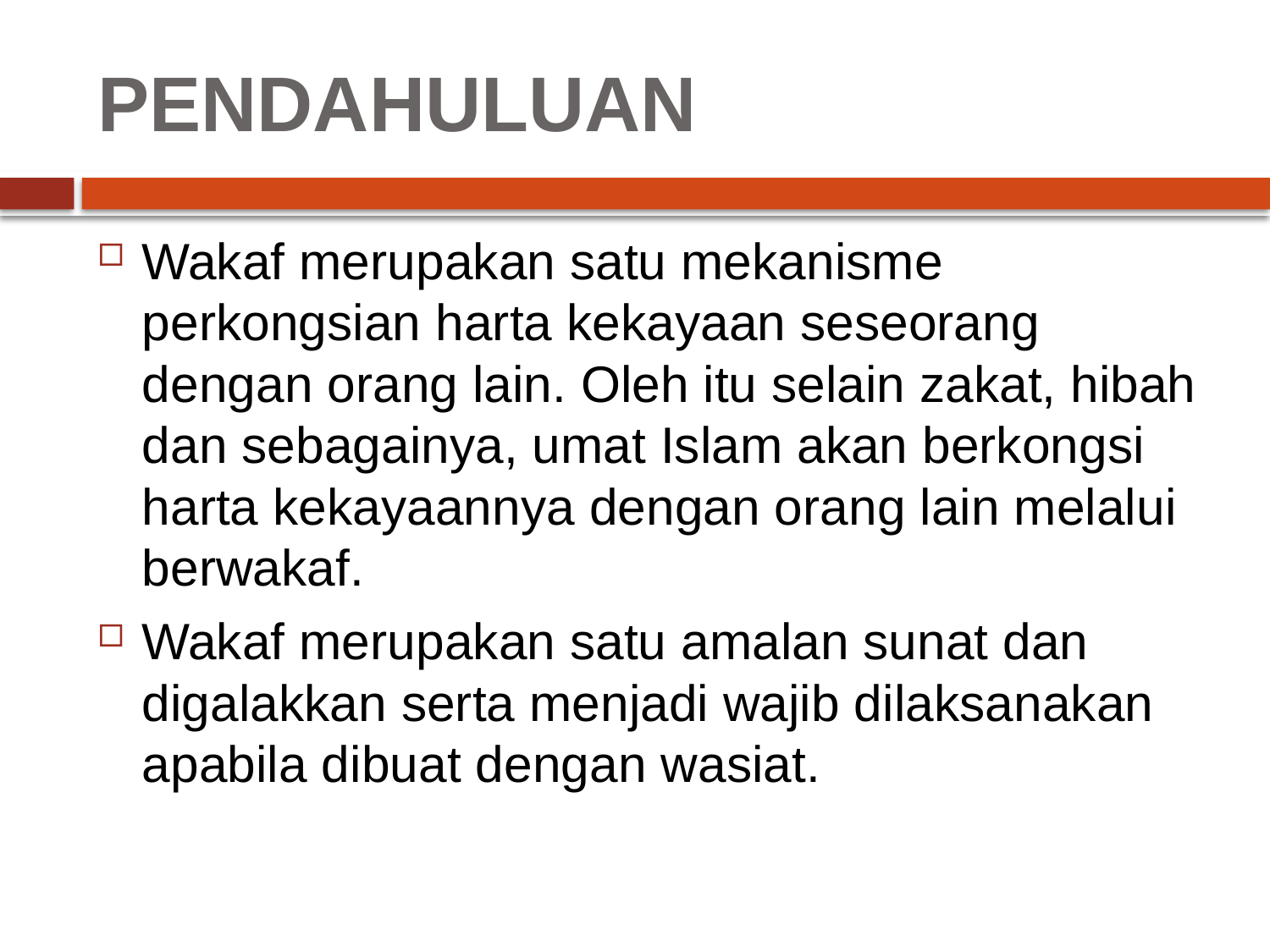

# PENDAHULUAN
Wakaf merupakan satu mekanisme perkongsian harta kekayaan seseorang dengan orang lain. Oleh itu selain zakat, hibah dan sebagainya, umat Islam akan berkongsi harta kekayaannya dengan orang lain melalui berwakaf.
Wakaf merupakan satu amalan sunat dan digalakkan serta menjadi wajib dilaksanakan apabila dibuat dengan wasiat.